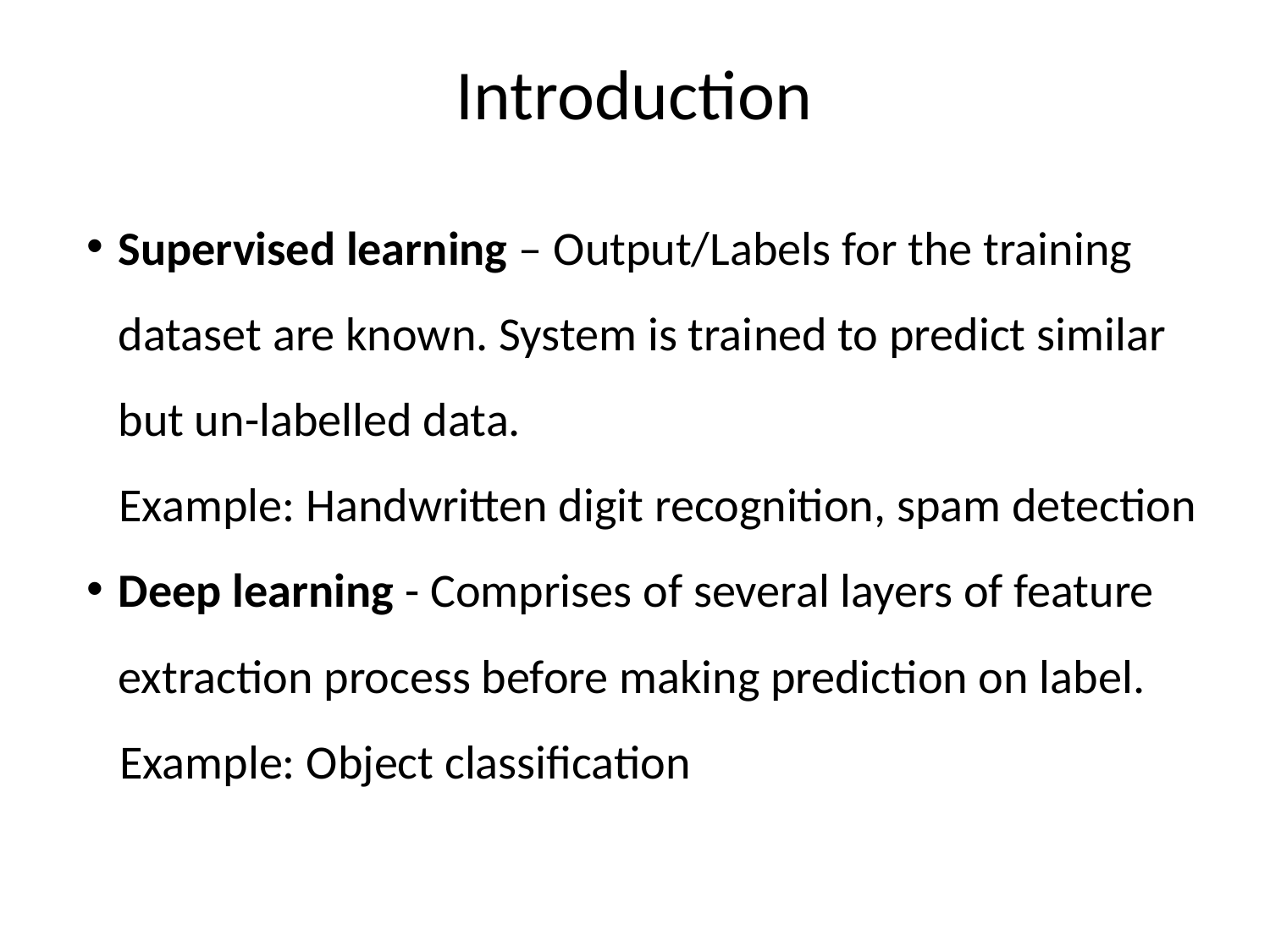

# Introduction
Supervised learning – Output/Labels for the training dataset are known. System is trained to predict similar but un-labelled data.
   Example: Handwritten digit recognition, spam detection
Deep learning - Comprises of several layers of feature extraction process before making prediction on label.
      Example: Object classification